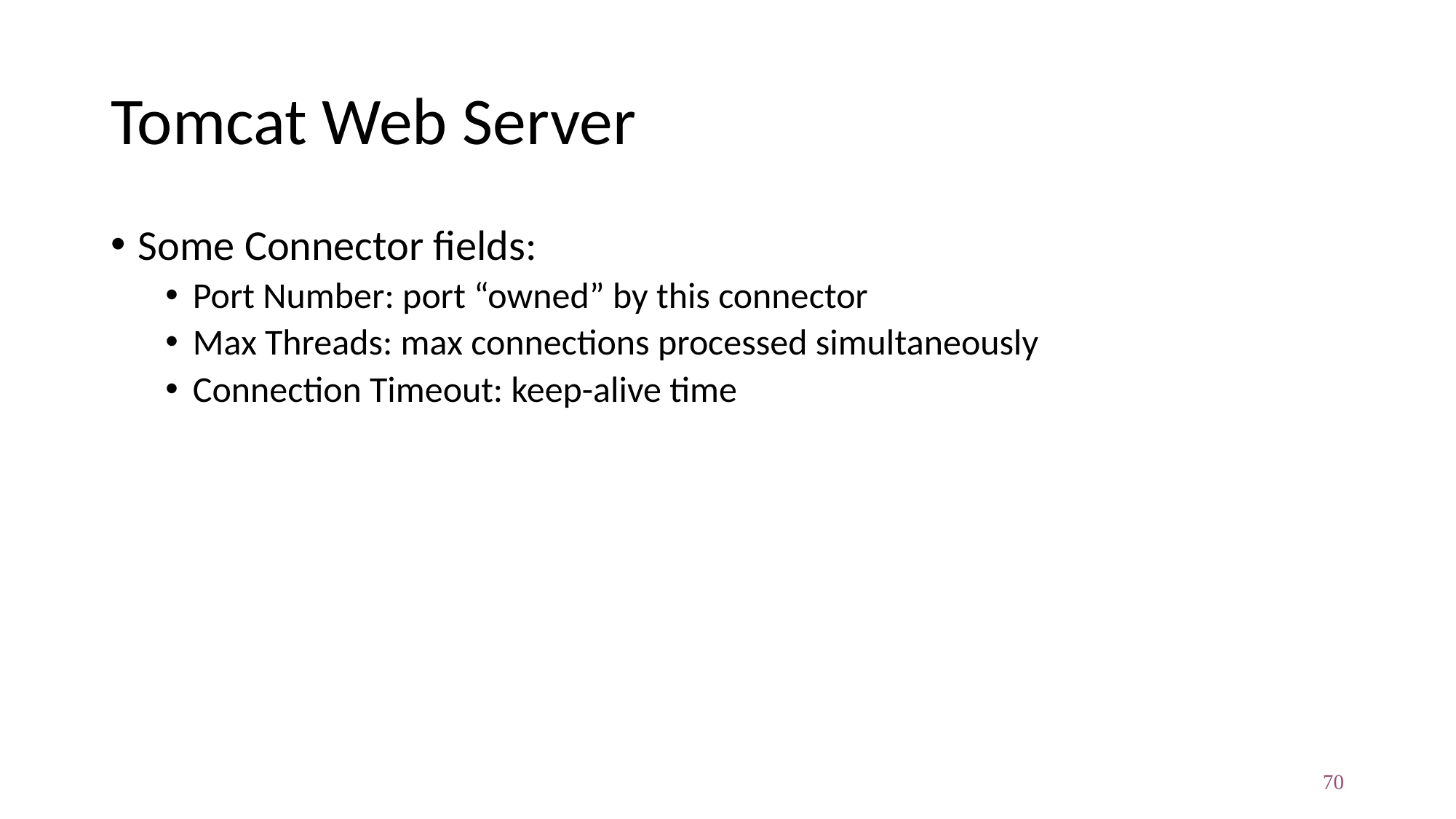

# Tomcat Web Server
Some Connector fields:
Port Number: port “owned” by this connector
Max Threads: max connections processed simultaneously
Connection Timeout: keep-alive time

70